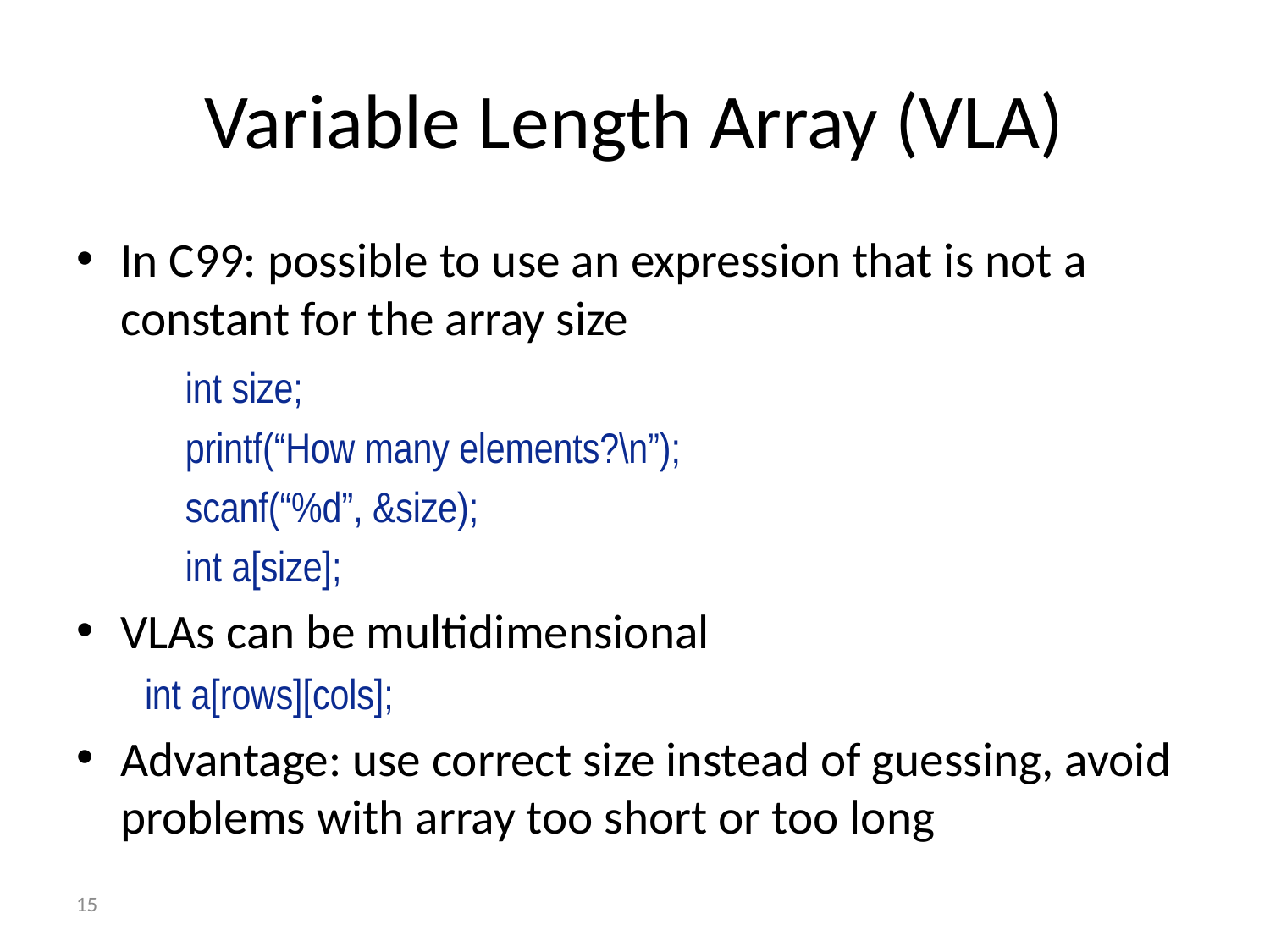

# Variable Length Array (VLA)
In C99: possible to use an expression that is not a constant for the array size
	int size;
	printf(“How many elements?\n”);
	scanf(“%d”, &size);
	int a[size];
VLAs can be multidimensional
	 int a[rows][cols];
Advantage: use correct size instead of guessing, avoid problems with array too short or too long
15